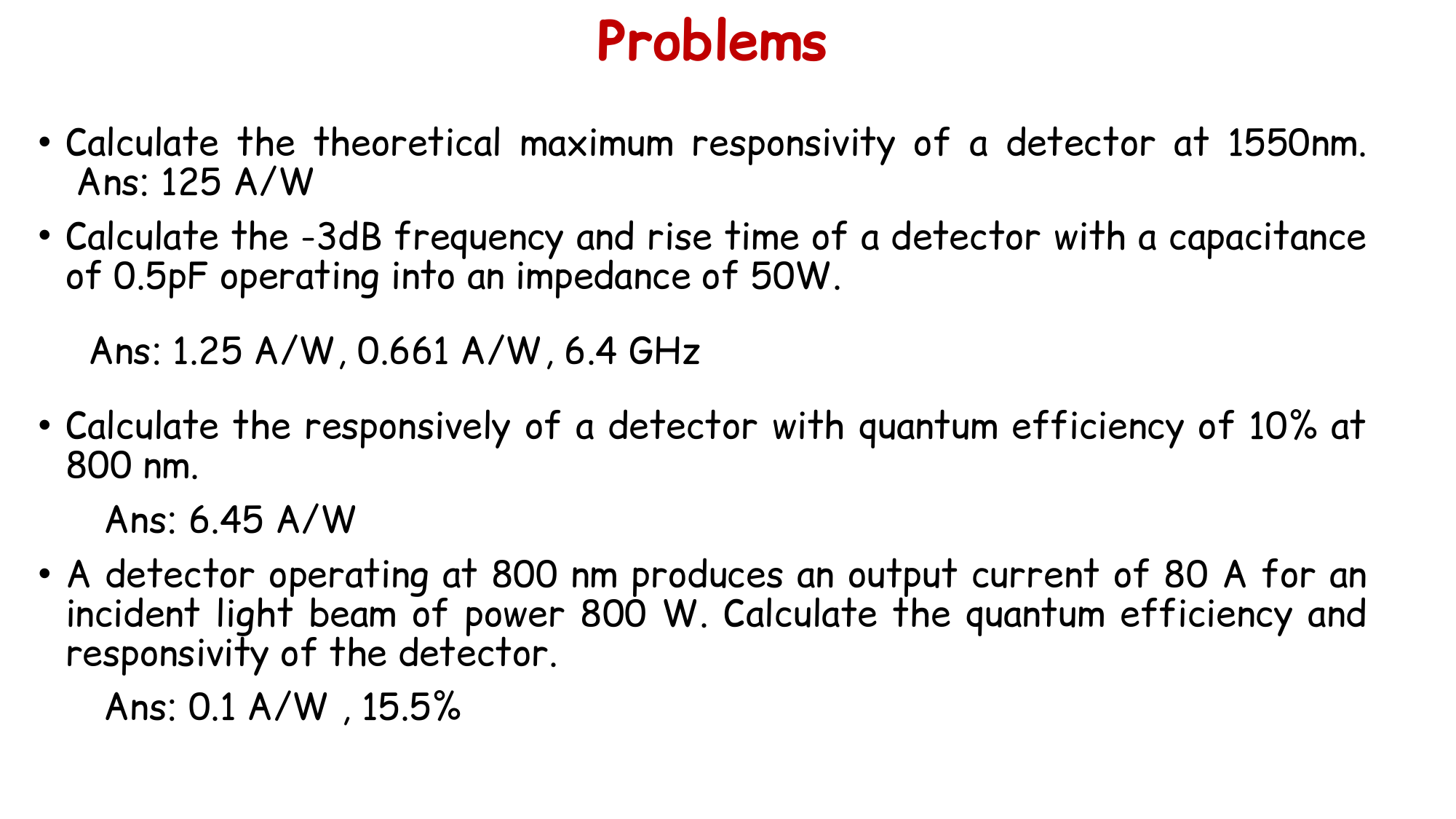

Problems
Calculate the theoretical maximum responsivity of a detector at 1550nm.
 Ans: 125 A/W
Calculate the -3dB frequency and rise time of a detector with a capacitance of 0.5pF operating into an impedance of 50W.

Calculate the responsively of a detector with quantum efficiency of 10% at 800 nm.
      Ans: 6.45 A/W
A detector operating at 800 nm produces an output current of 80 A for an incident light beam of power 800 W. Calculate the quantum efficiency and responsivity of the detector.
      Ans: 0.1 A/W , 15.5%
Ans: 1.25 A/W, 0.661 A/W, 6.4 GHz